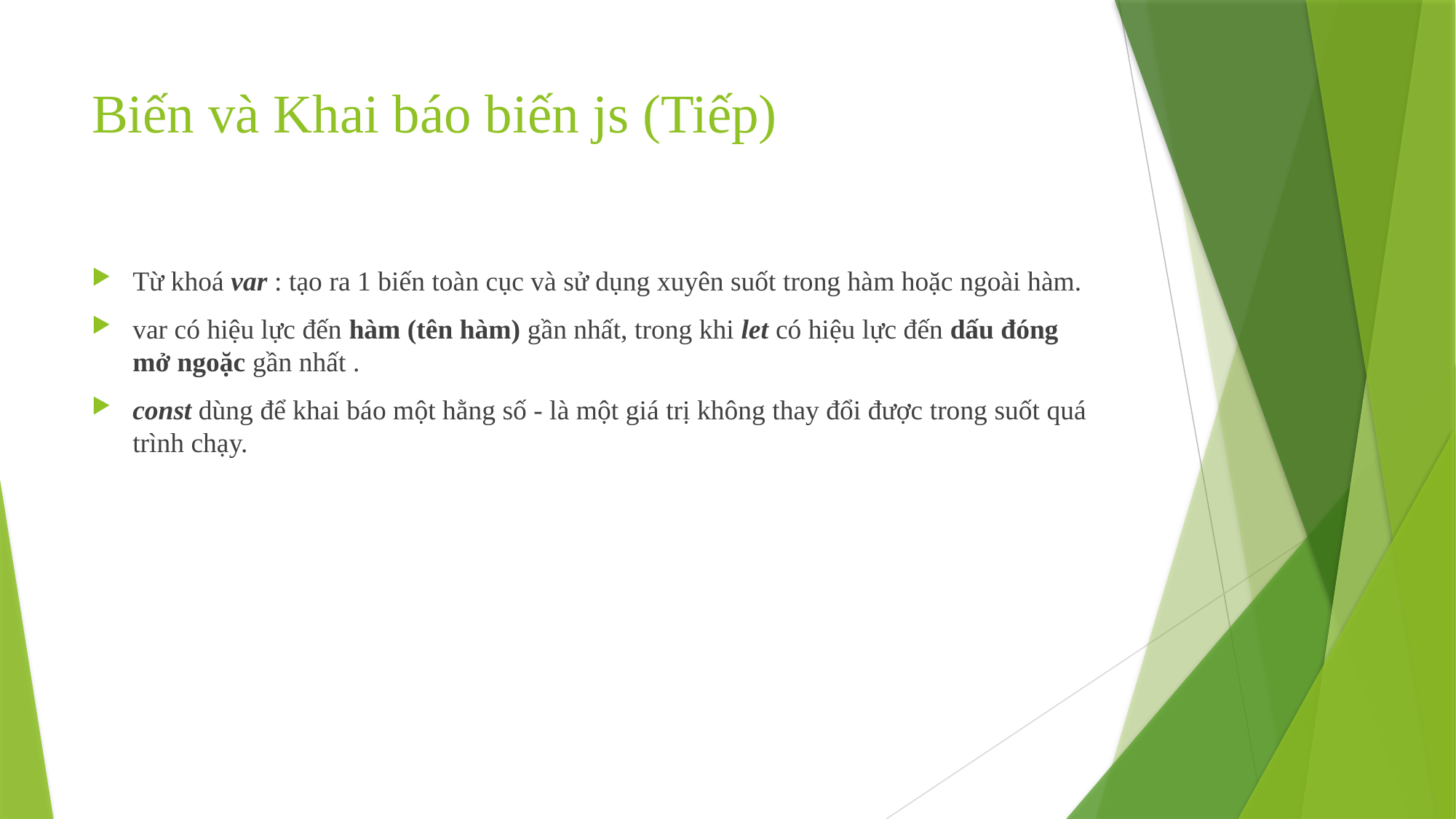

# Biến và Khai báo biến js (Tiếp)
Từ khoá var : tạo ra 1 biến toàn cục và sử dụng xuyên suốt trong hàm hoặc ngoài hàm.
var có hiệu lực đến hàm (tên hàm) gần nhất, trong khi let có hiệu lực đến dấu đóng mở ngoặc gần nhất .
const dùng để khai báo một hằng số - là một giá trị không thay đổi được trong suốt quá trình chạy.